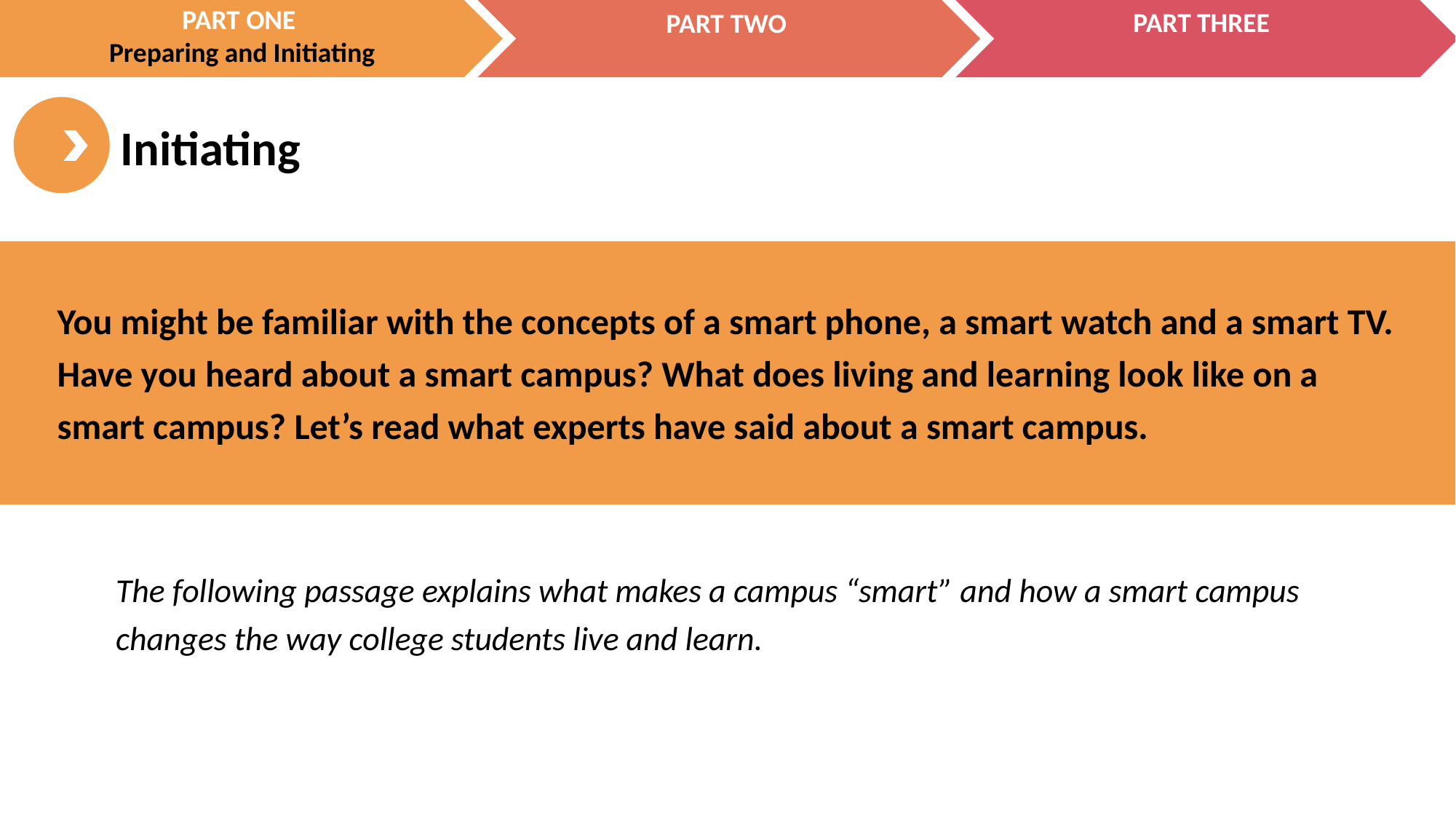

You might be familiar with the concepts of a smart phone, a smart watch and a smart TV. Have you heard about a smart campus? What does living and learning look like on a smart campus? Let’s read what experts have said about a smart campus.
The following passage explains what makes a campus “smart” and how a smart campus changes the way college students live and learn.